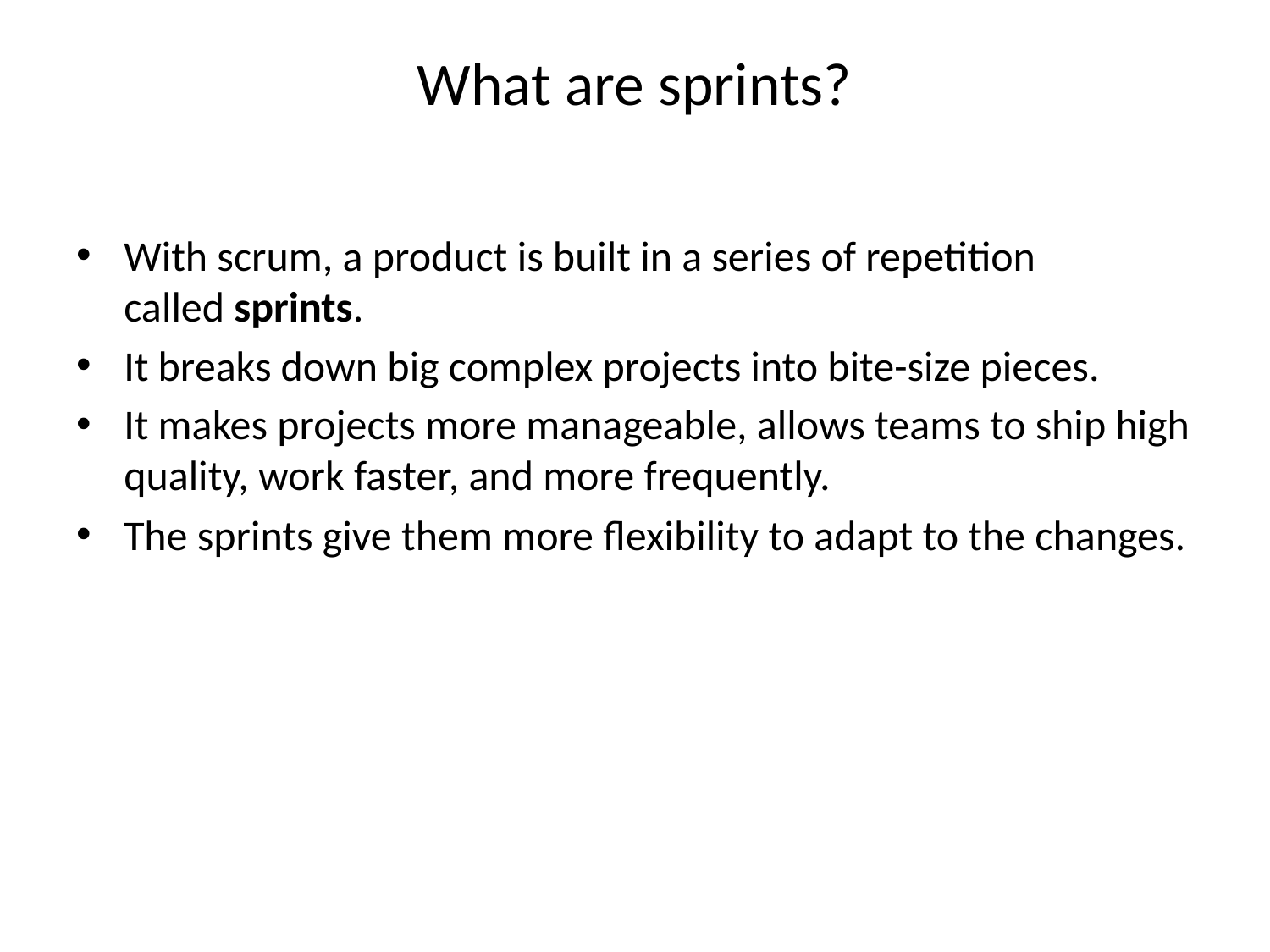

# What are sprints?
With scrum, a product is built in a series of repetition called sprints.
It breaks down big complex projects into bite-size pieces.
It makes projects more manageable, allows teams to ship high quality, work faster, and more frequently.
The sprints give them more flexibility to adapt to the changes.